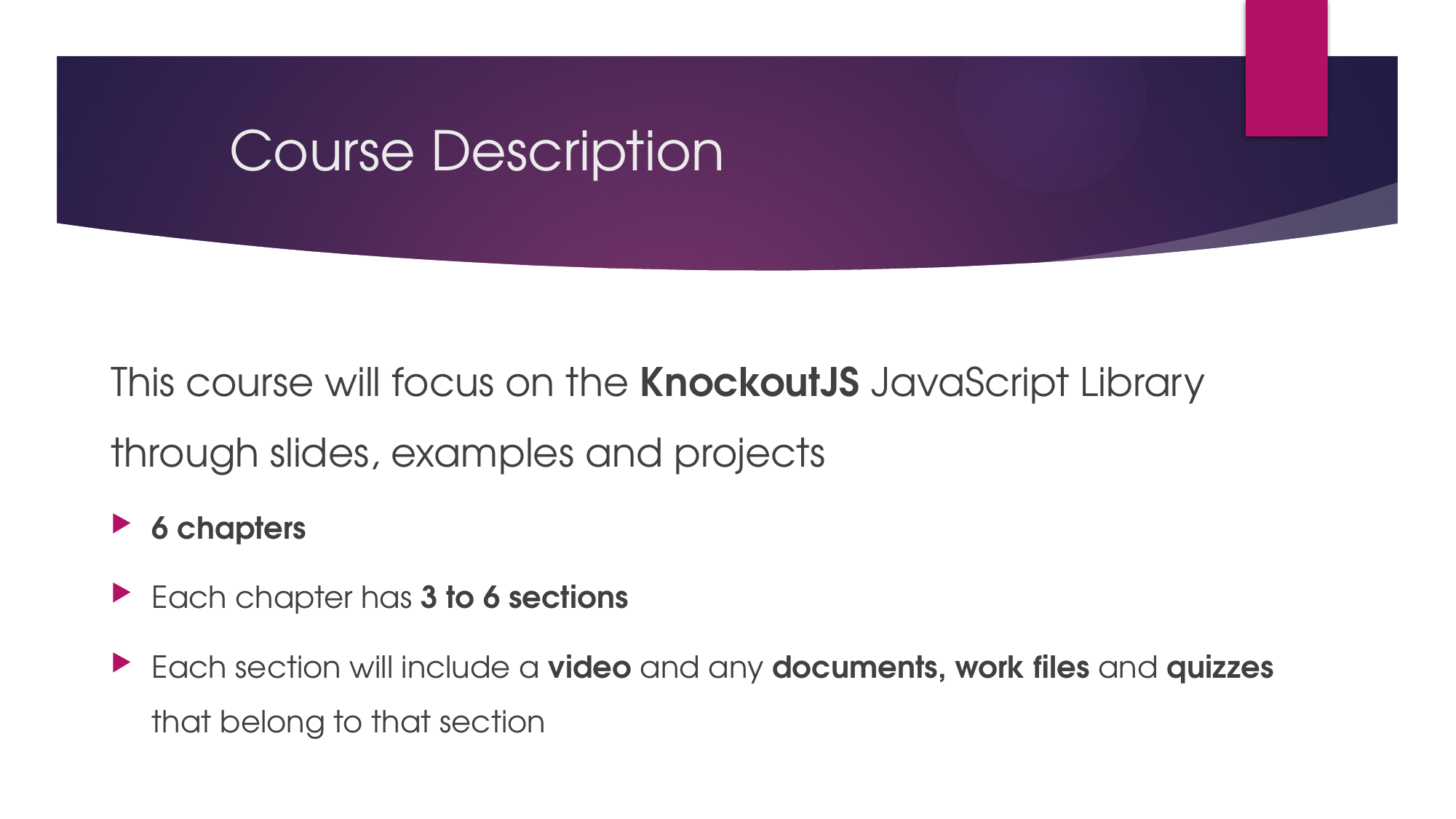

# Course Description
This course will focus on the KnockoutJS JavaScript Library through slides, examples and projects
6 chapters
Each chapter has 3 to 6 sections
Each section will include a video and any documents, work files and quizzes that belong to that section